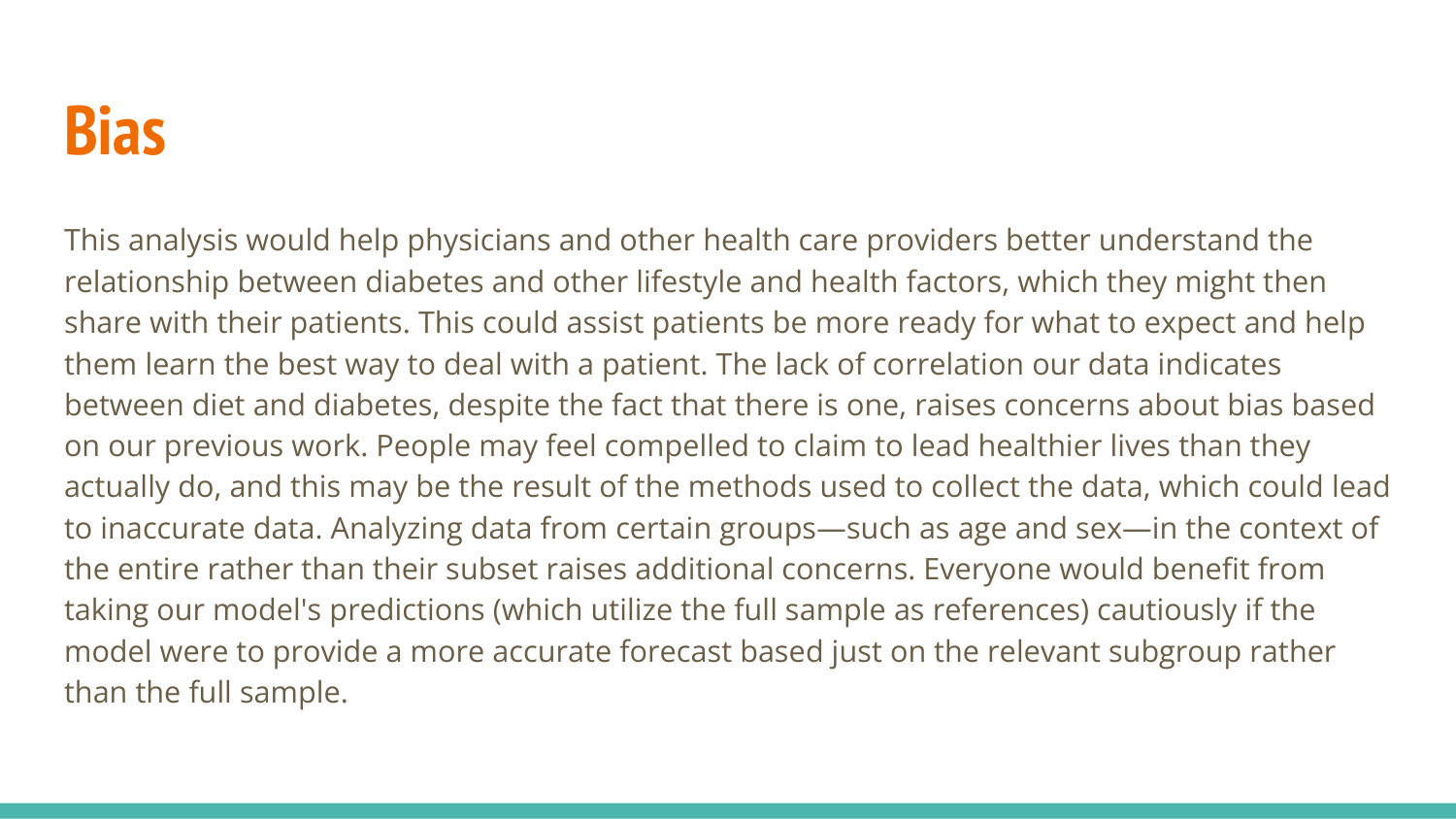

# Bias
This analysis would help physicians and other health care providers better understand the relationship between diabetes and other lifestyle and health factors, which they might then share with their patients. This could assist patients be more ready for what to expect and help them learn the best way to deal with a patient. The lack of correlation our data indicates between diet and diabetes, despite the fact that there is one, raises concerns about bias based on our previous work. People may feel compelled to claim to lead healthier lives than they actually do, and this may be the result of the methods used to collect the data, which could lead to inaccurate data. Analyzing data from certain groups—such as age and sex—in the context of the entire rather than their subset raises additional concerns. Everyone would benefit from taking our model's predictions (which utilize the full sample as references) cautiously if the model were to provide a more accurate forecast based just on the relevant subgroup rather than the full sample.